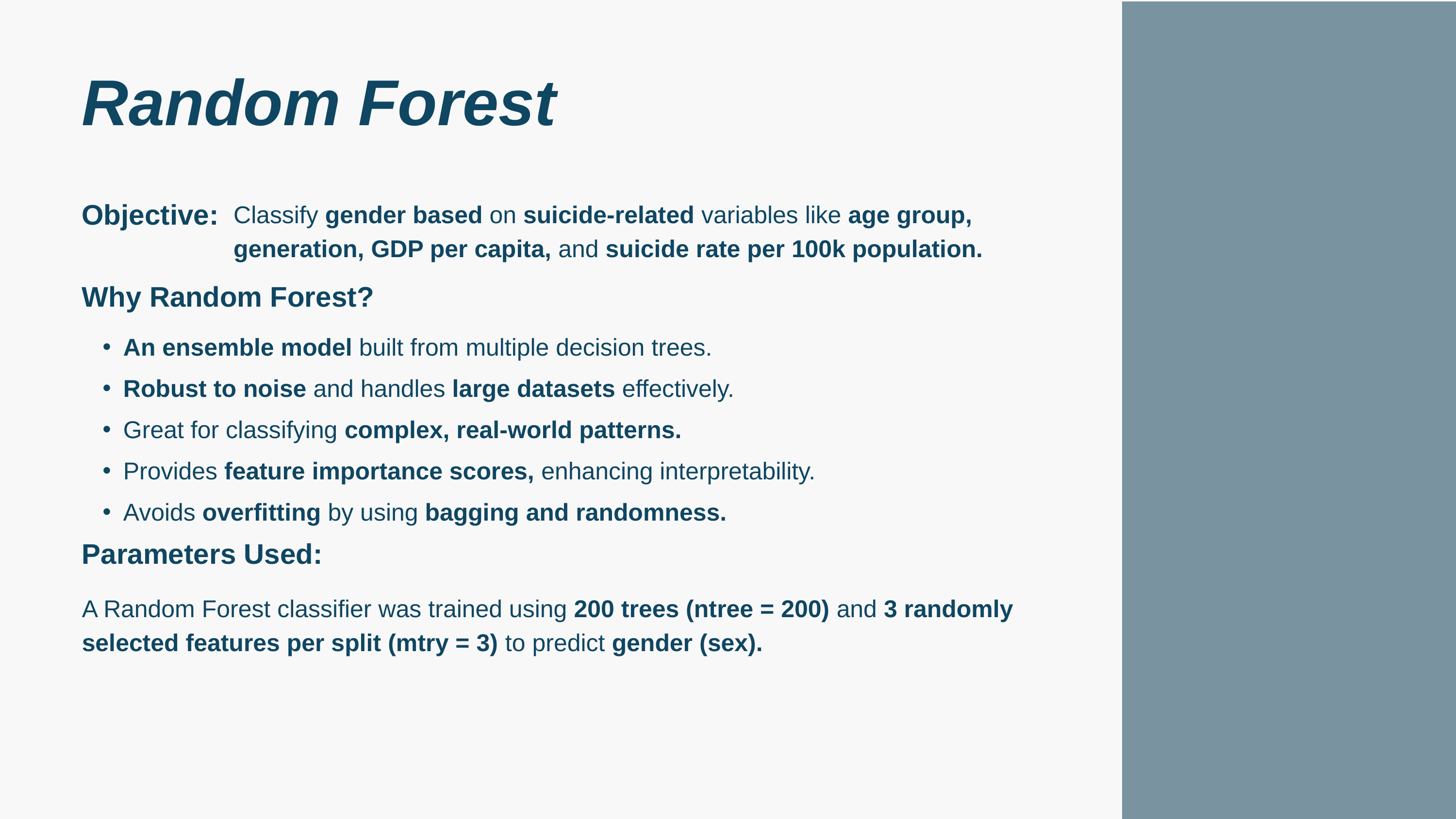

Random Forest
Objective:
Classify gender based on suicide-related variables like age group, generation, GDP per capita, and suicide rate per 100k population.
Why Random Forest?
An ensemble model built from multiple decision trees.
Robust to noise and handles large datasets effectively.
Great for classifying complex, real-world patterns.
Provides feature importance scores, enhancing interpretability.
Avoids overfitting by using bagging and randomness.

Parameters Used:
A Random Forest classifier was trained using 200 trees (ntree = 200) and 3 randomly selected features per split (mtry = 3) to predict gender (sex).